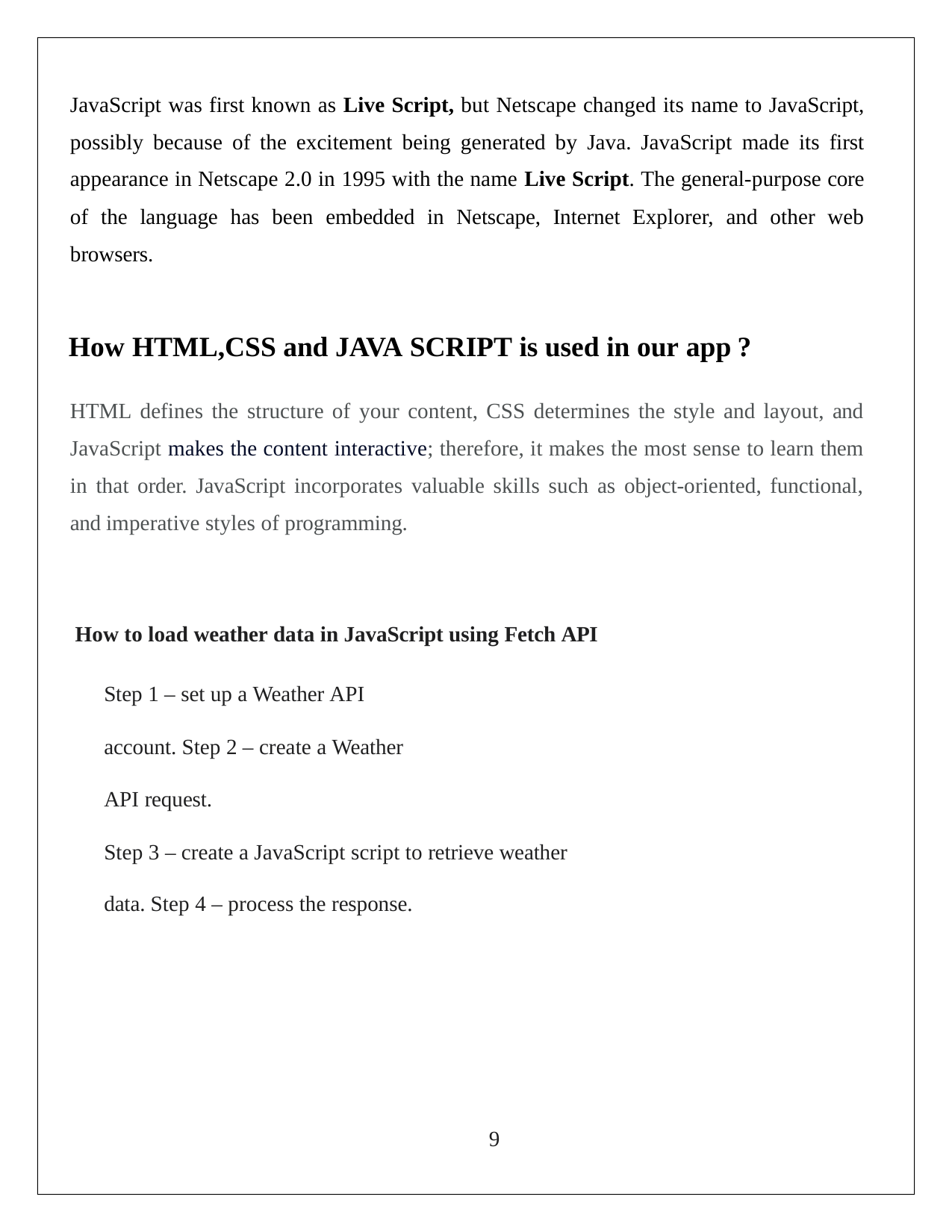

JavaScript was first known as Live Script, but Netscape changed its name to JavaScript, possibly because of the excitement being generated by Java. JavaScript made its first appearance in Netscape 2.0 in 1995 with the name Live Script. The general-purpose core of the language has been embedded in Netscape, Internet Explorer, and other web browsers.
How HTML,CSS and JAVA SCRIPT is used in our app ?
HTML defines the structure of your content, CSS determines the style and layout, and JavaScript makes the content interactive; therefore, it makes the most sense to learn them in that order. JavaScript incorporates valuable skills such as object-oriented, functional, and imperative styles of programming.
How to load weather data in JavaScript using Fetch API
Step 1 – set up a Weather API account. Step 2 – create a Weather API request.
Step 3 – create a JavaScript script to retrieve weather data. Step 4 – process the response.
9